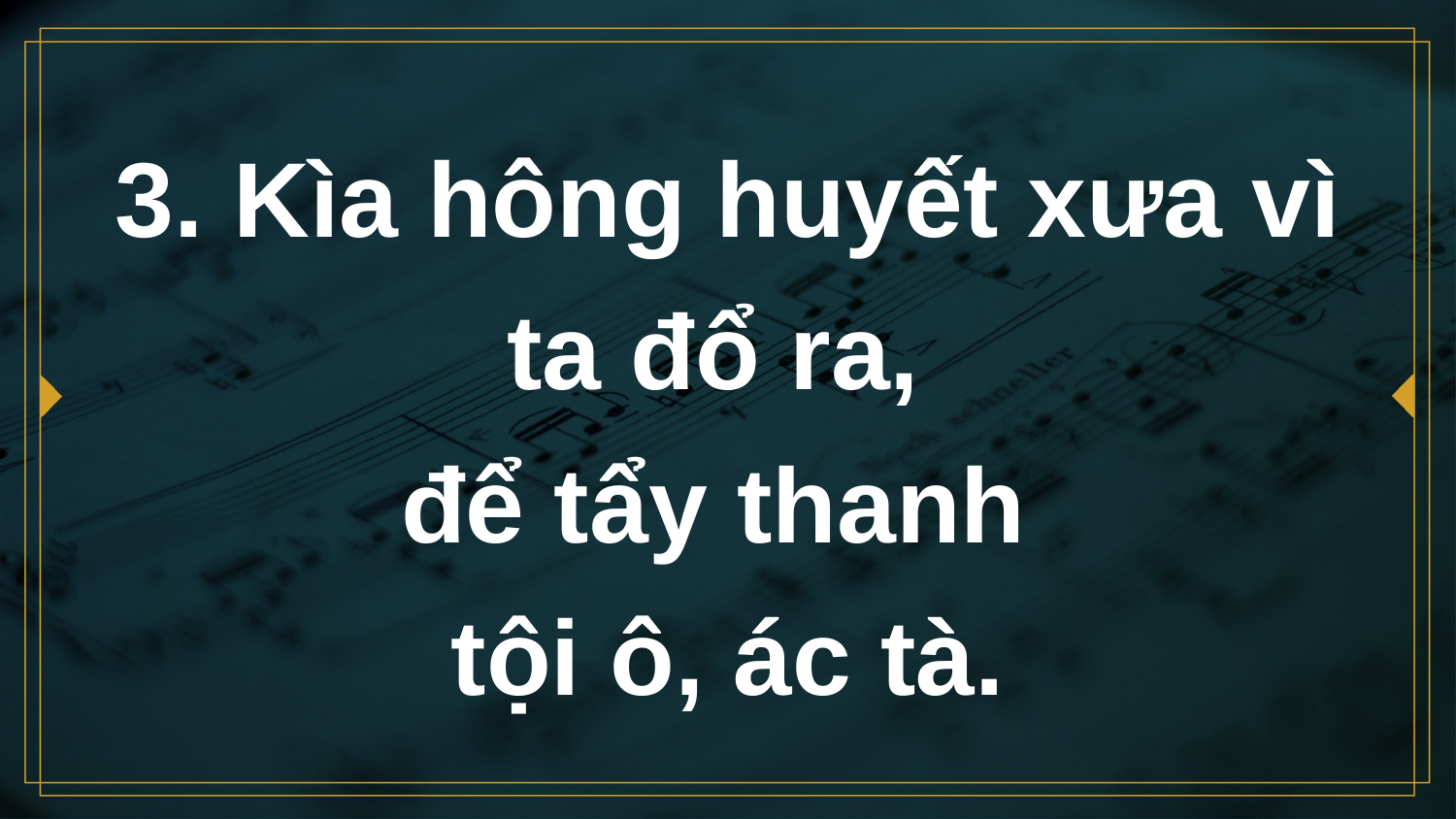

# 3. Kìa hông huyết xưa vì ta đổ ra, để tẩy thanh tội ô, ác tà.